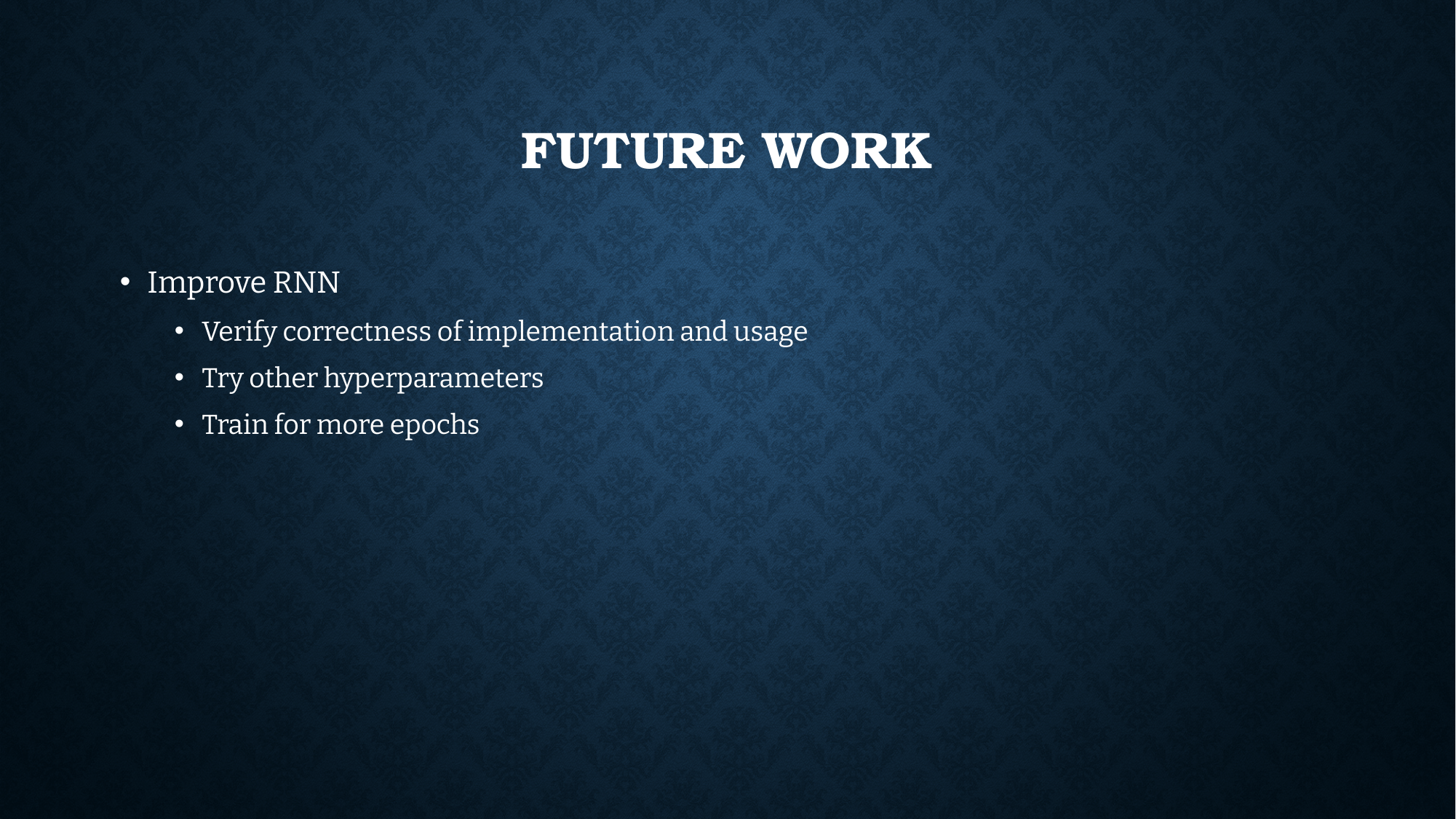

# Future Work
Improve RNN
Verify correctness of implementation and usage
Try other hyperparameters
Train for more epochs